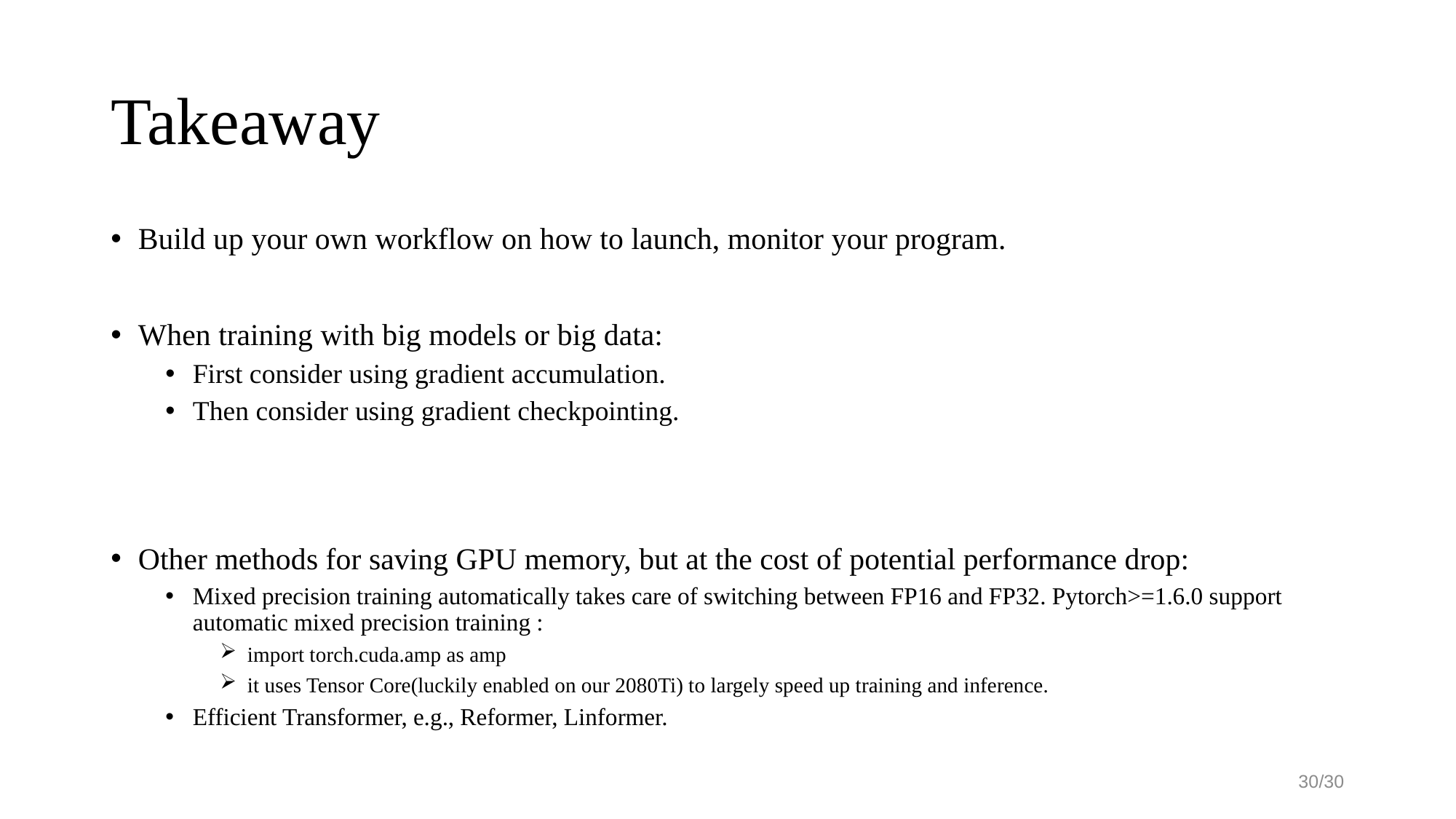

# Takeaway
Build up your own workflow on how to launch, monitor your program.

When training with big models or big data:
First consider using gradient accumulation.
Then consider using gradient checkpointing.

Other methods for saving GPU memory, but at the cost of potential performance drop:
Mixed precision training automatically takes care of switching between FP16 and FP32. Pytorch>=1.6.0 support automatic mixed precision training :
import torch.cuda.amp as amp
it uses Tensor Core(luckily enabled on our 2080Ti) to largely speed up training and inference.
Efficient Transformer, e.g., Reformer, Linformer.
30/30